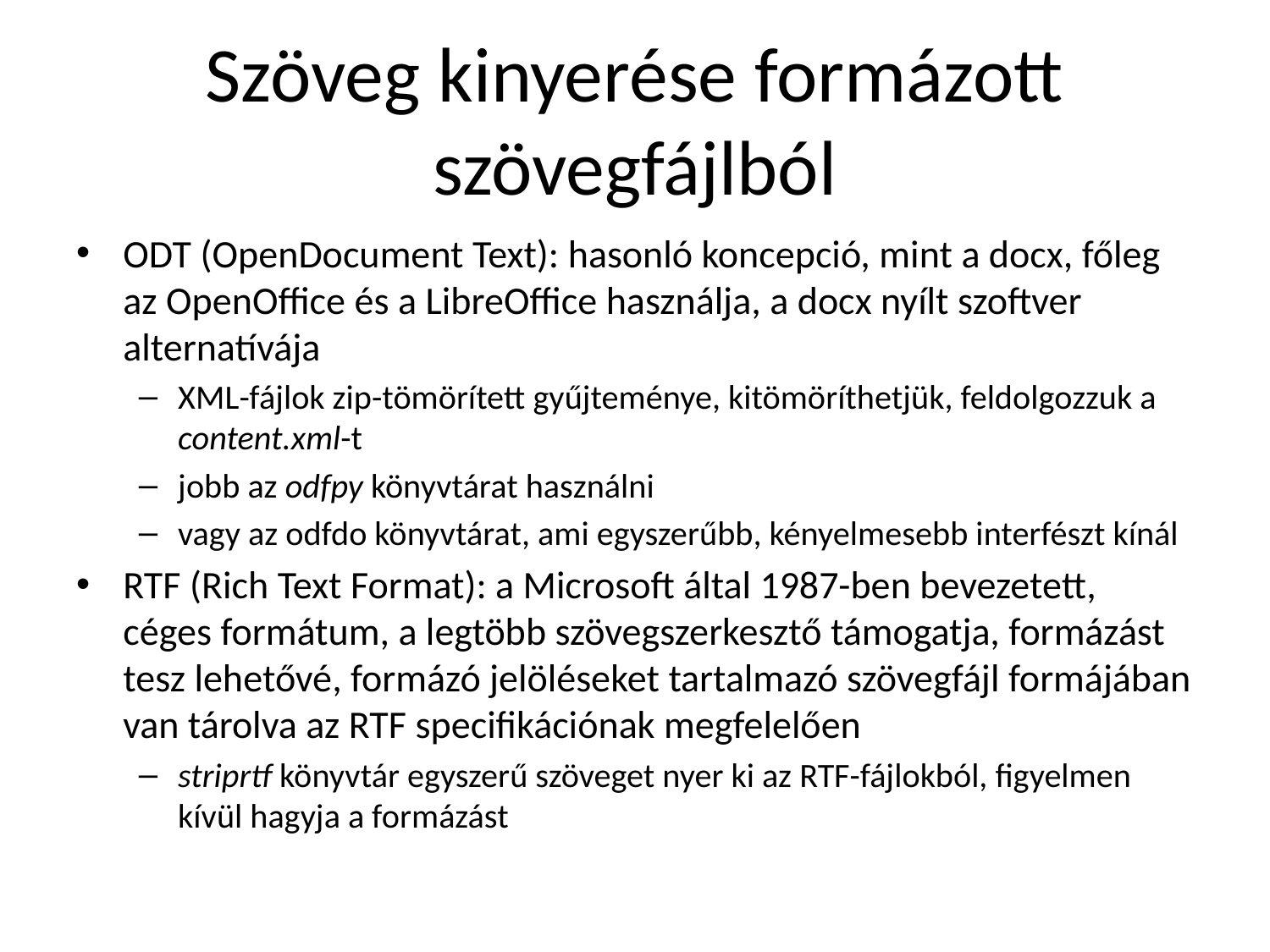

# Szöveg kinyerése formázott szövegfájlból
ODT (OpenDocument Text): hasonló koncepció, mint a docx, főleg az OpenOffice és a LibreOffice használja, a docx nyílt szoftver alternatívája
XML-fájlok zip-tömörített gyűjteménye, kitömöríthetjük, feldolgozzuk a content.xml-t
jobb az odfpy könyvtárat használni
vagy az odfdo könyvtárat, ami egyszerűbb, kényelmesebb interfészt kínál
RTF (Rich Text Format): a Microsoft által 1987-ben bevezetett, céges formátum, a legtöbb szövegszerkesztő támogatja, formázást tesz lehetővé, formázó jelöléseket tartalmazó szövegfájl formájában van tárolva az RTF specifikációnak megfelelően
striprtf könyvtár egyszerű szöveget nyer ki az RTF-fájlokból, figyelmen kívül hagyja a formázást